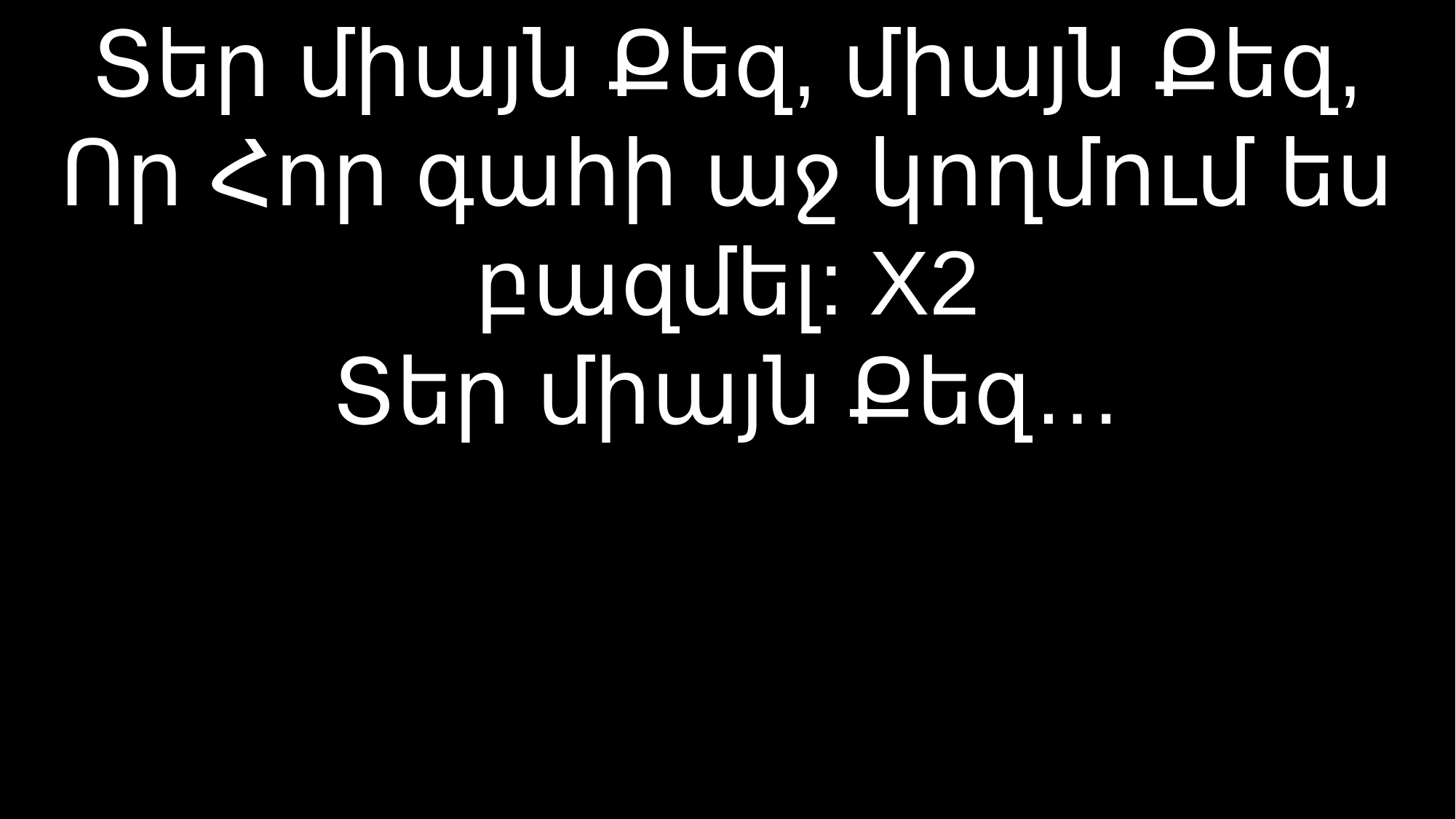

# Տեր միայն Քեզ, միայն Քեզ, Որ Հոր գահի աջ կողմում ես բազմել: X2 Տեր միայն Քեզ…